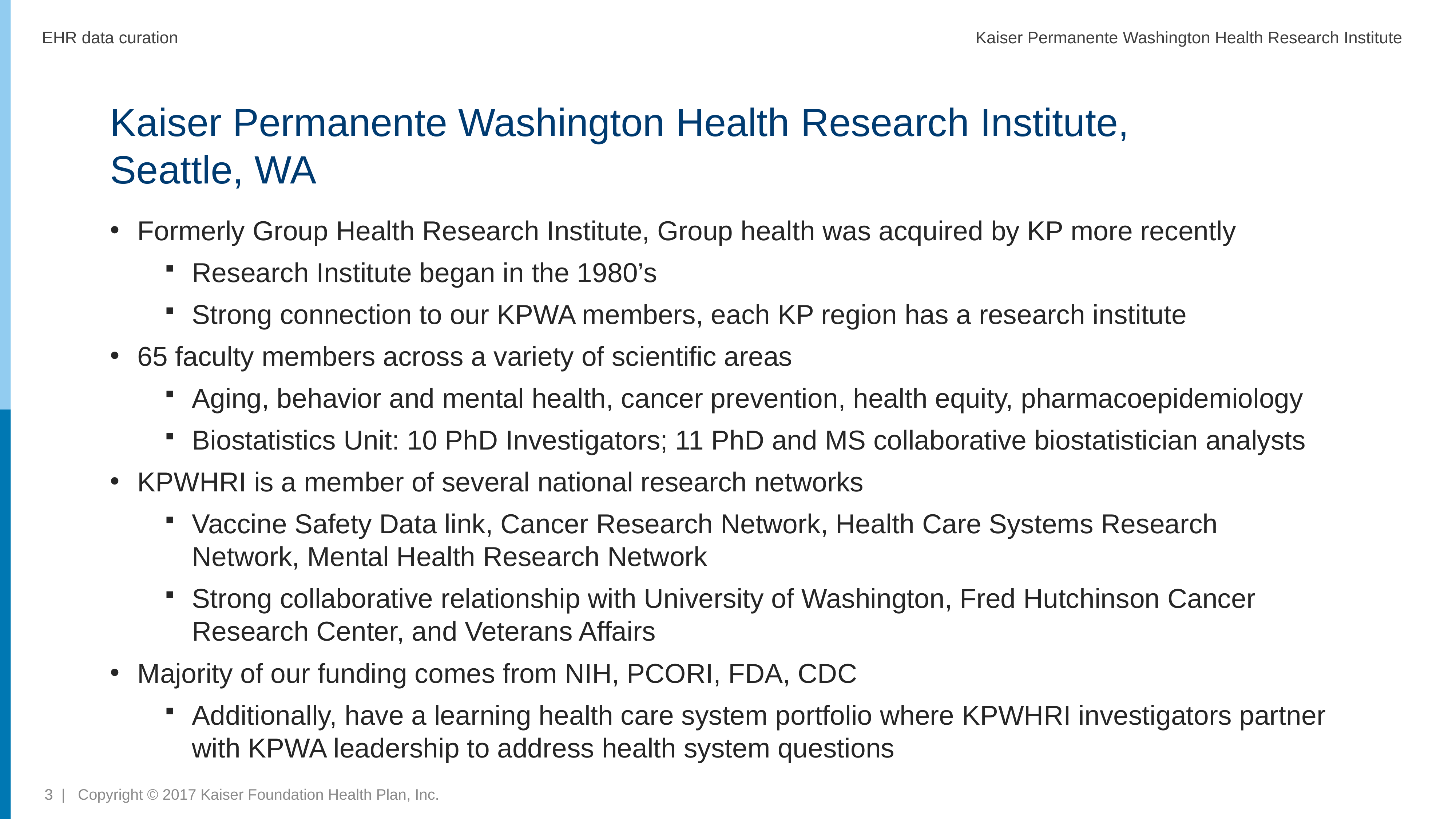

EHR data curation
Kaiser Permanente Washington Health Research Institute

# Kaiser Permanente Washington Health Research Institute, Seattle, WA
Formerly Group Health Research Institute, Group health was acquired by KP more recently
Research Institute began in the 1980’s
Strong connection to our KPWA members, each KP region has a research institute
65 faculty members across a variety of scientific areas
Aging, behavior and mental health, cancer prevention, health equity, pharmacoepidemiology
Biostatistics Unit: 10 PhD Investigators; 11 PhD and MS collaborative biostatistician analysts
KPWHRI is a member of several national research networks
Vaccine Safety Data link, Cancer Research Network, Health Care Systems Research Network, Mental Health Research Network
Strong collaborative relationship with University of Washington, Fred Hutchinson Cancer Research Center, and Veterans Affairs
Majority of our funding comes from NIH, PCORI, FDA, CDC
Additionally, have a learning health care system portfolio where KPWHRI investigators partner with KPWA leadership to address health system questions

3